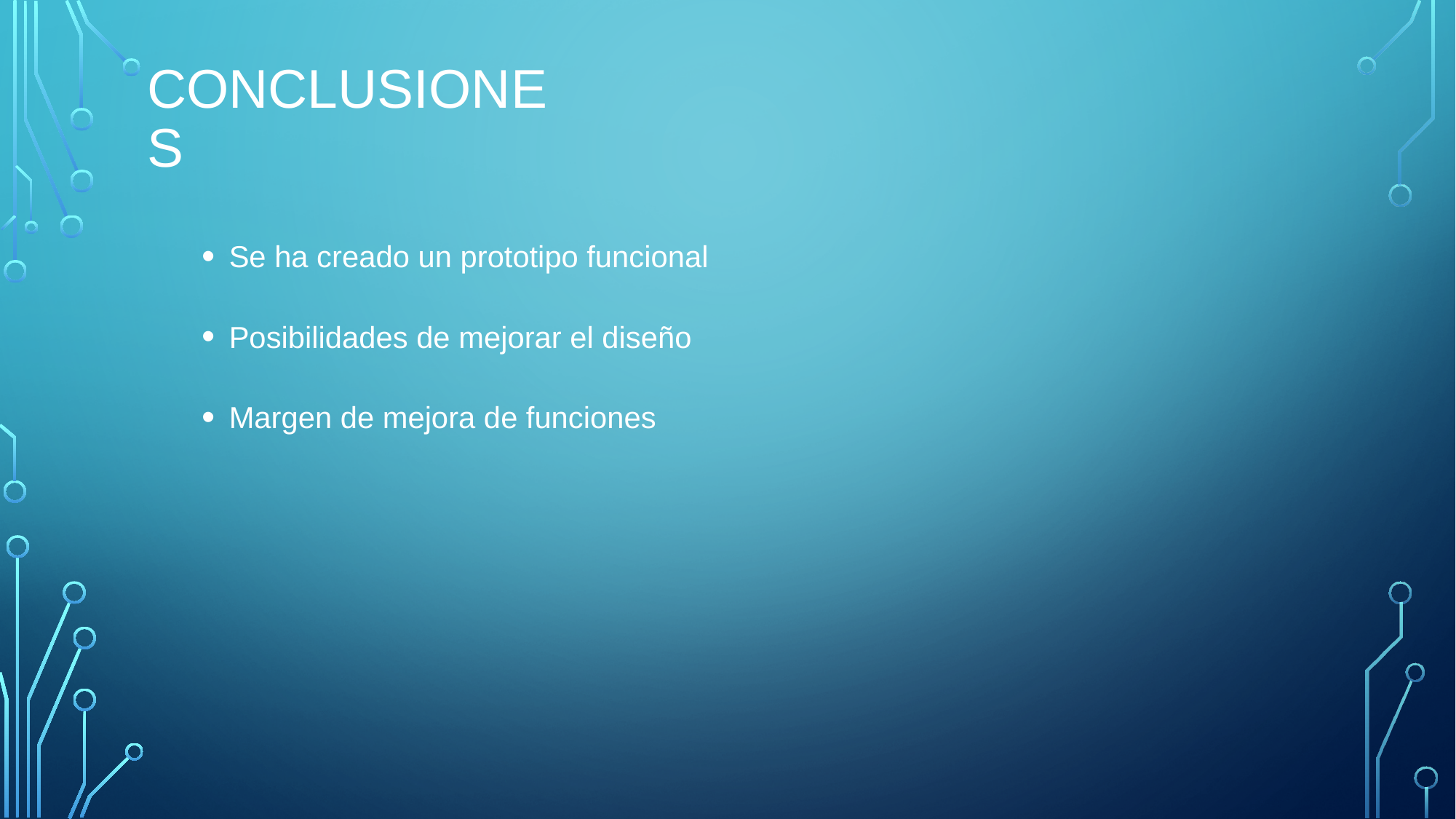

# Conclusiones
Se ha creado un prototipo funcional
Posibilidades de mejorar el diseño
Margen de mejora de funciones